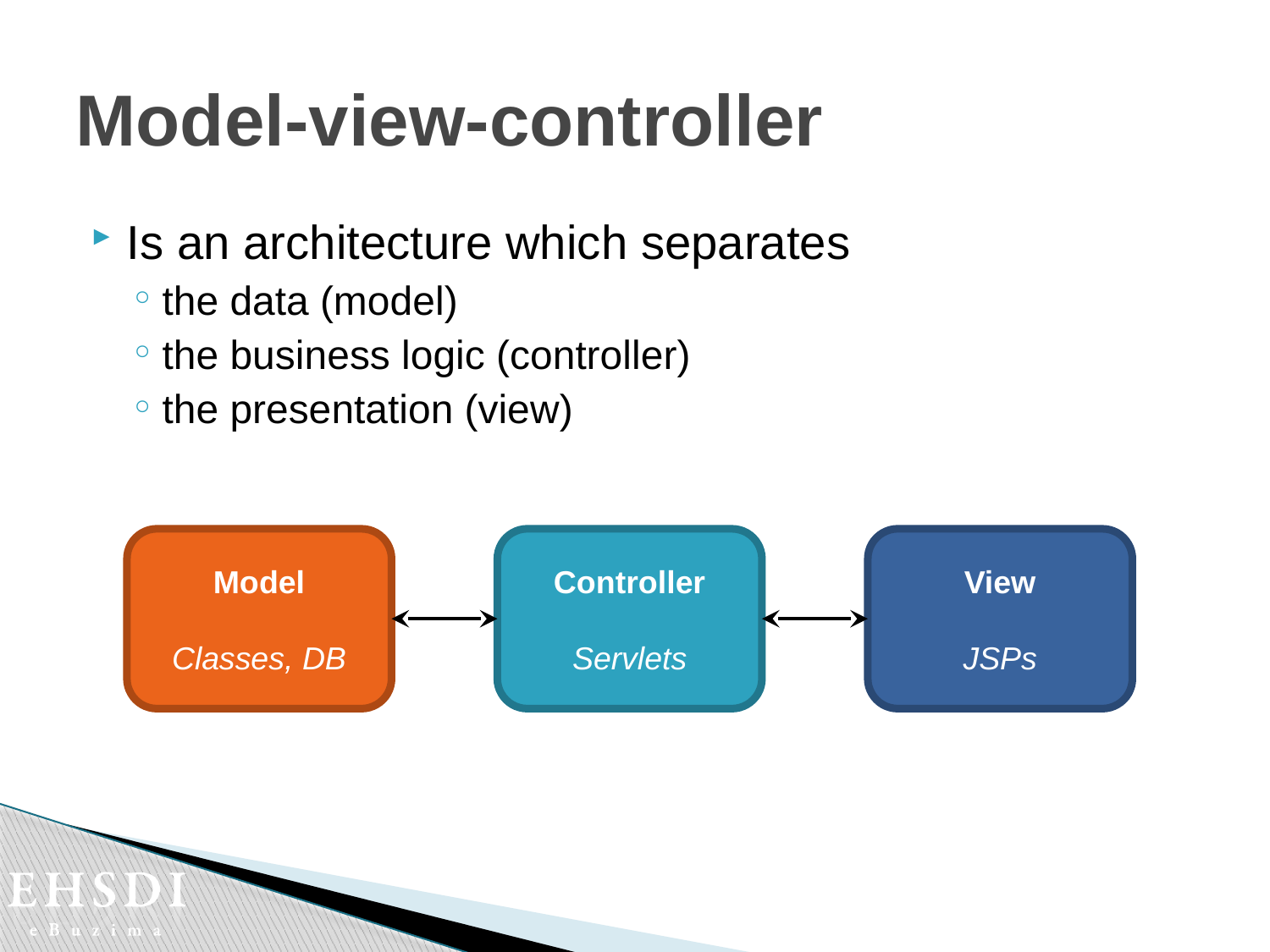

# Model-view-controller
Is an architecture which separates
the data (model)
the business logic (controller)
the presentation (view)
Model

Classes, DB
Controller

Servlets
View

JSPs